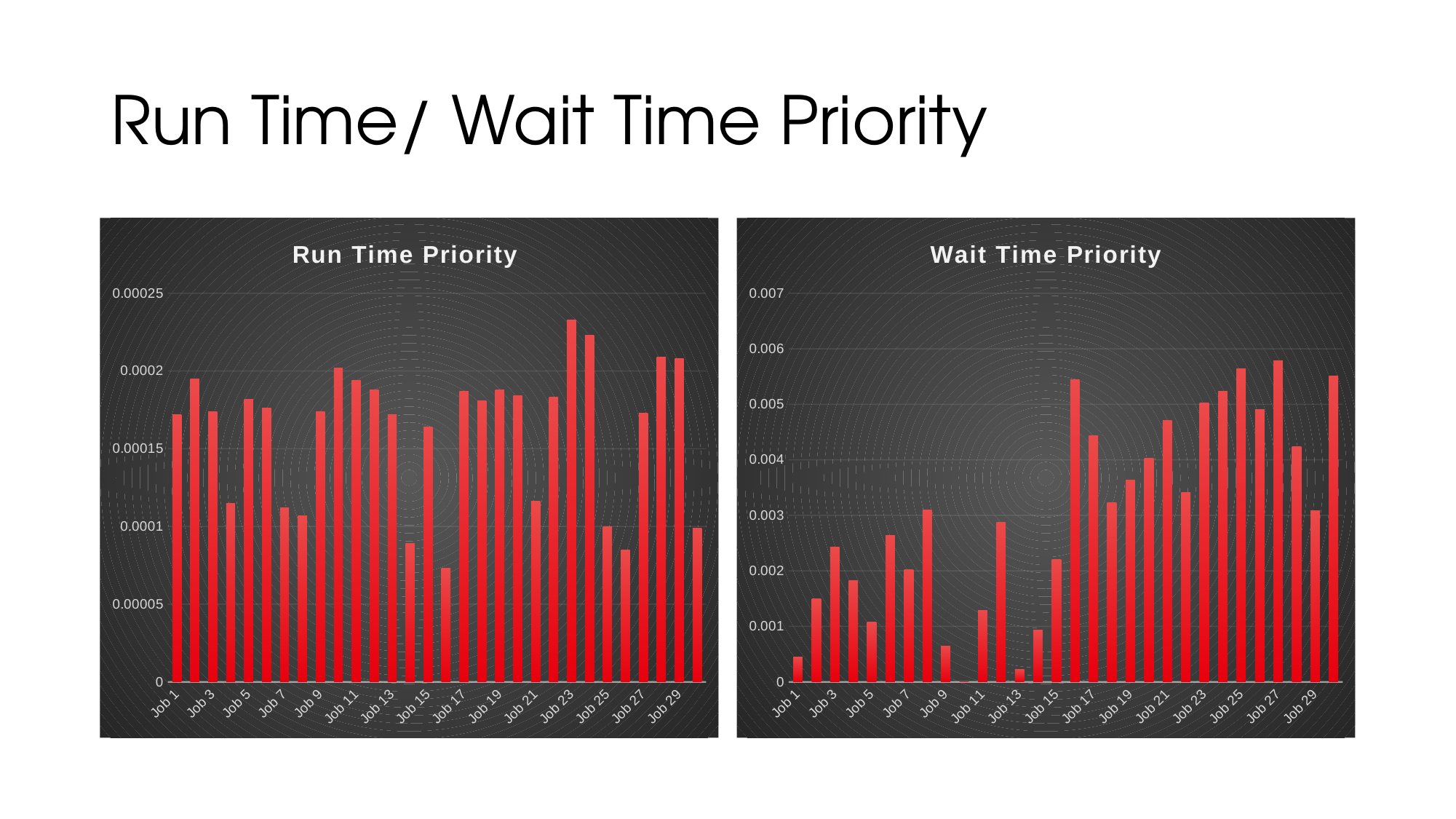

# Run Time/ Wait Time Priority

### Chart: Run Time Priority

| Category |  |
|---|---|
| Job 1 | 0.000172 |
| Job 2 | 0.000195 |
| Job 3 | 0.000174 |
| Job 4 | 0.000115 |
| Job 5 | 0.000182 |
| Job 6 | 0.000176 |
| Job 7 | 0.000112 |
| Job 8 | 0.000107 |
| Job 9 | 0.000174 |
| Job 10 | 0.000202 |
| Job 11 | 0.000194 |
| Job 12 | 0.000188 |
| Job 13 | 0.000172 |
| Job 14 | 8.9e-05 |
| Job 15 | 0.000164 |
| Job 16 | 7.3e-05 |
| Job 17 | 0.000187 |
| Job 18 | 0.000181 |
| Job 19 | 0.000188 |
| Job 20 | 0.000184 |
| Job 21 | 0.000116 |
| Job 22 | 0.000183 |
| Job 23 | 0.000233 |
| Job 24 | 0.000223 |
| Job 25 | 0.0001 |
| Job 26 | 8.5e-05 |
| Job 27 | 0.000173 |
| Job 28 | 0.000209 |
| Job 29 | 0.000208 |
| Job 30 | 9.9e-05 |

### Chart: Wait Time Priority

| Category |  |
|---|---|
| Job 1 | 0.000446 |
| Job 2 | 0.001502 |
| Job 3 | 0.002423 |
| Job 4 | 0.001828 |
| Job 5 | 0.001072 |
| Job 6 | 0.002644 |
| Job 7 | 0.002027 |
| Job 8 | 0.003096 |
| Job 9 | 0.000644 |
| Job 10 | 0.0 |
| Job 11 | 0.001292 |
| Job 12 | 0.002875 |
| Job 13 | 0.000222 |
| Job 14 | 0.000934 |
| Job 15 | 0.00221 |
| Job 16 | 0.005443 |
| Job 17 | 0.004435 |
| Job 18 | 0.003224 |
| Job 19 | 0.003637 |
| Job 20 | 0.004026 |
| Job 21 | 0.004716 |
| Job 22 | 0.003414 |
| Job 23 | 0.005018 |
| Job 24 | 0.005232 |
| Job 25 | 0.005642 |
| Job 26 | 0.004902 |
| Job 27 | 0.005787 |
| Job 28 | 0.004233 |
| Job 29 | 0.003086 |
| Job 30 | 0.005511 |